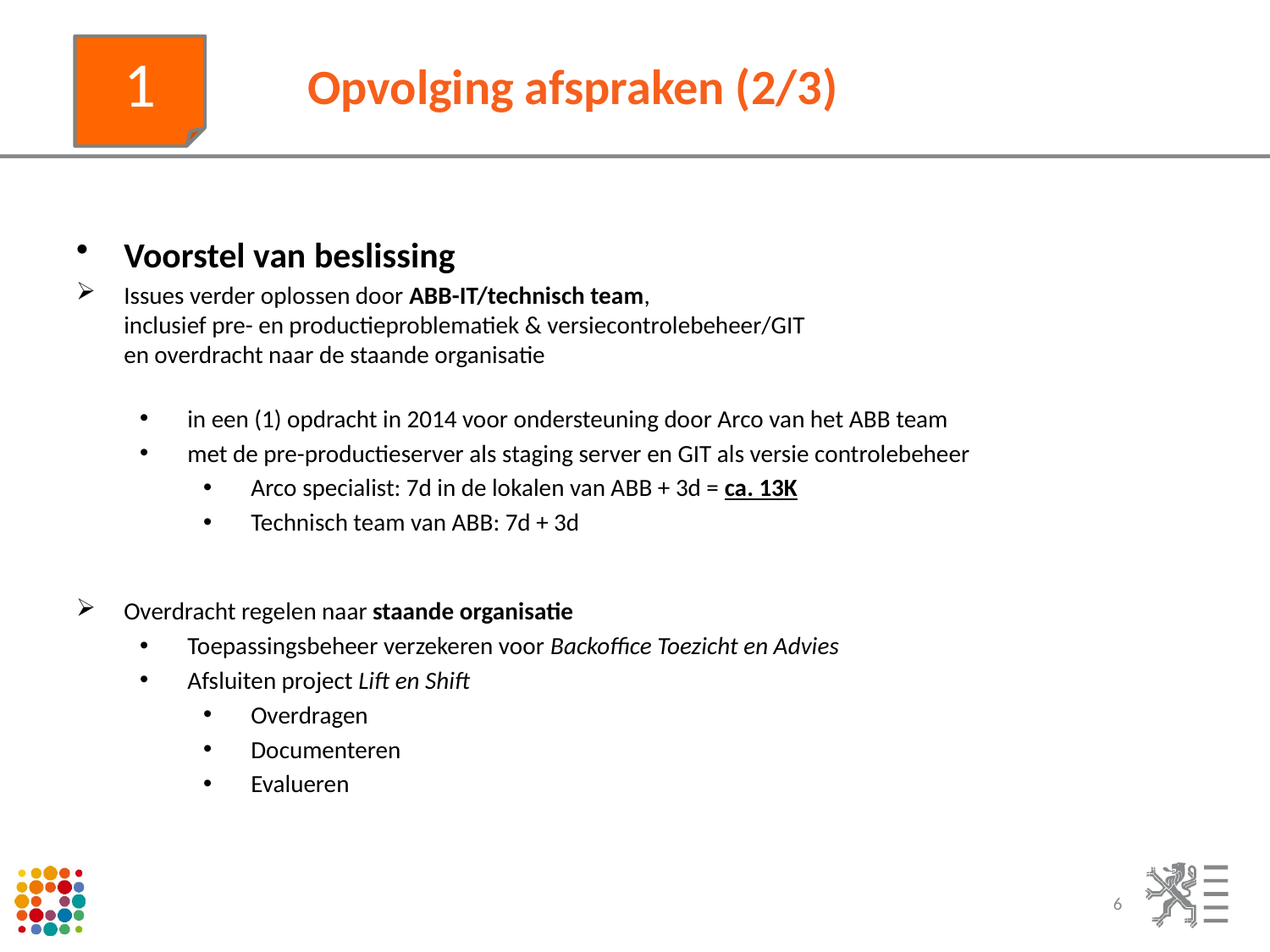

1
Opvolging afspraken (2/3)

Voorstel van beslissing
Issues verder oplossen door ABB-IT/technisch team,
inclusief pre- en productieproblematiek & versiecontrolebeheer/GIT
en overdracht naar de staande organisatie
in een (1) opdracht in 2014 voor ondersteuning door Arco van het ABB team
met de pre-productieserver als staging server en GIT als versie controlebeheer
Arco specialist: 7d in de lokalen van ABB + 3d = ca. 13K
Technisch team van ABB: 7d + 3d

Overdracht regelen naar staande organisatie
Toepassingsbeheer verzekeren voor Backoffice Toezicht en Advies
Afsluiten project Lift en Shift
Overdragen
Documenteren
Evalueren

6